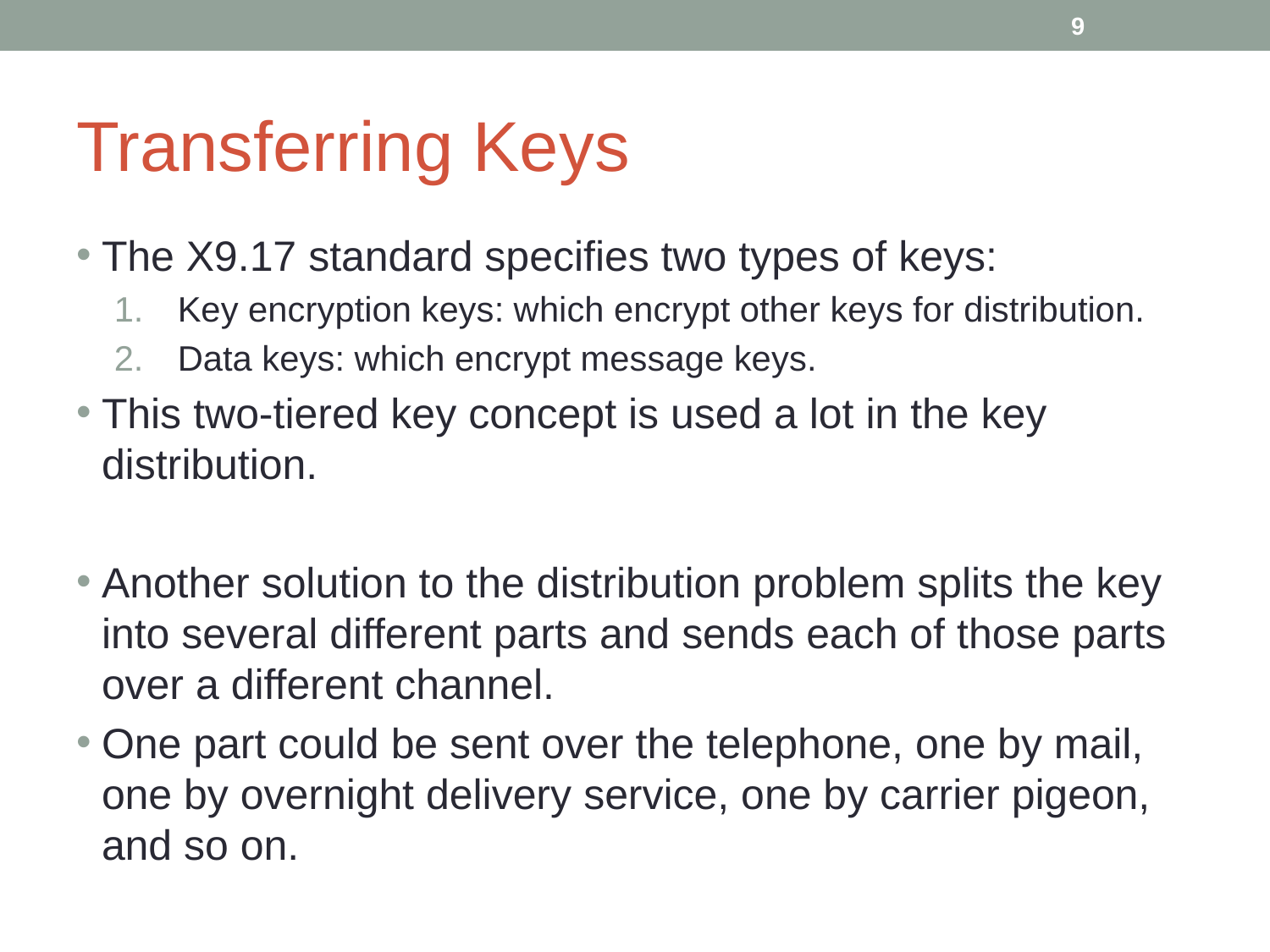

9
# Transferring Keys
The X9.17 standard specifies two types of keys:
Key encryption keys: which encrypt other keys for distribution.
Data keys: which encrypt message keys.
This two-tiered key concept is used a lot in the key distribution.

Another solution to the distribution problem splits the key into several different parts and sends each of those parts over a different channel.
One part could be sent over the telephone, one by mail, one by overnight delivery service, one by carrier pigeon, and so on.